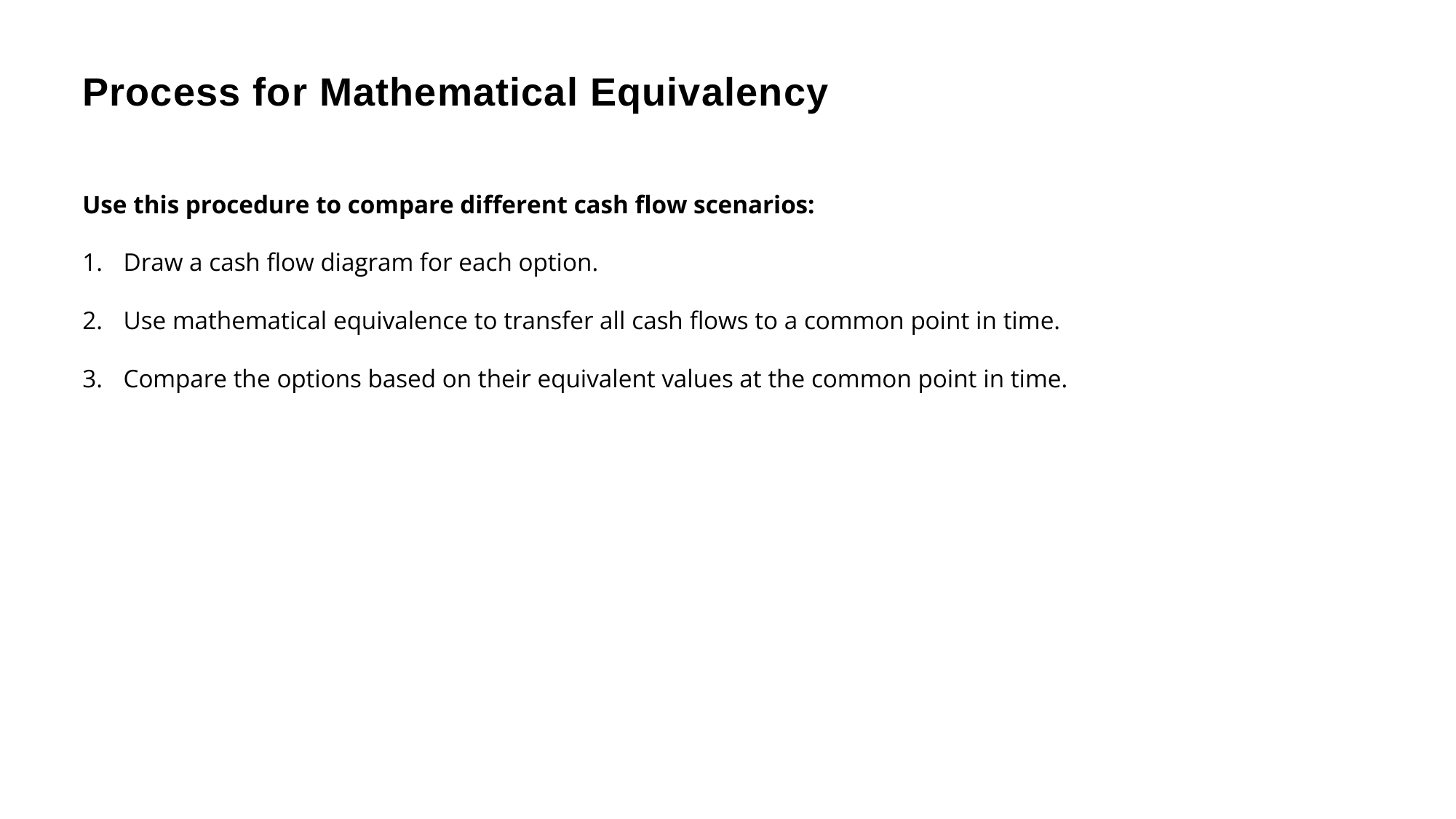

# Process for Mathematical Equivalency

Use this procedure to compare different cash flow scenarios:

Draw a cash flow diagram for each option.

Use mathematical equivalence to transfer all cash flows to a common point in time.

Compare the options based on their equivalent values at the common point in time.